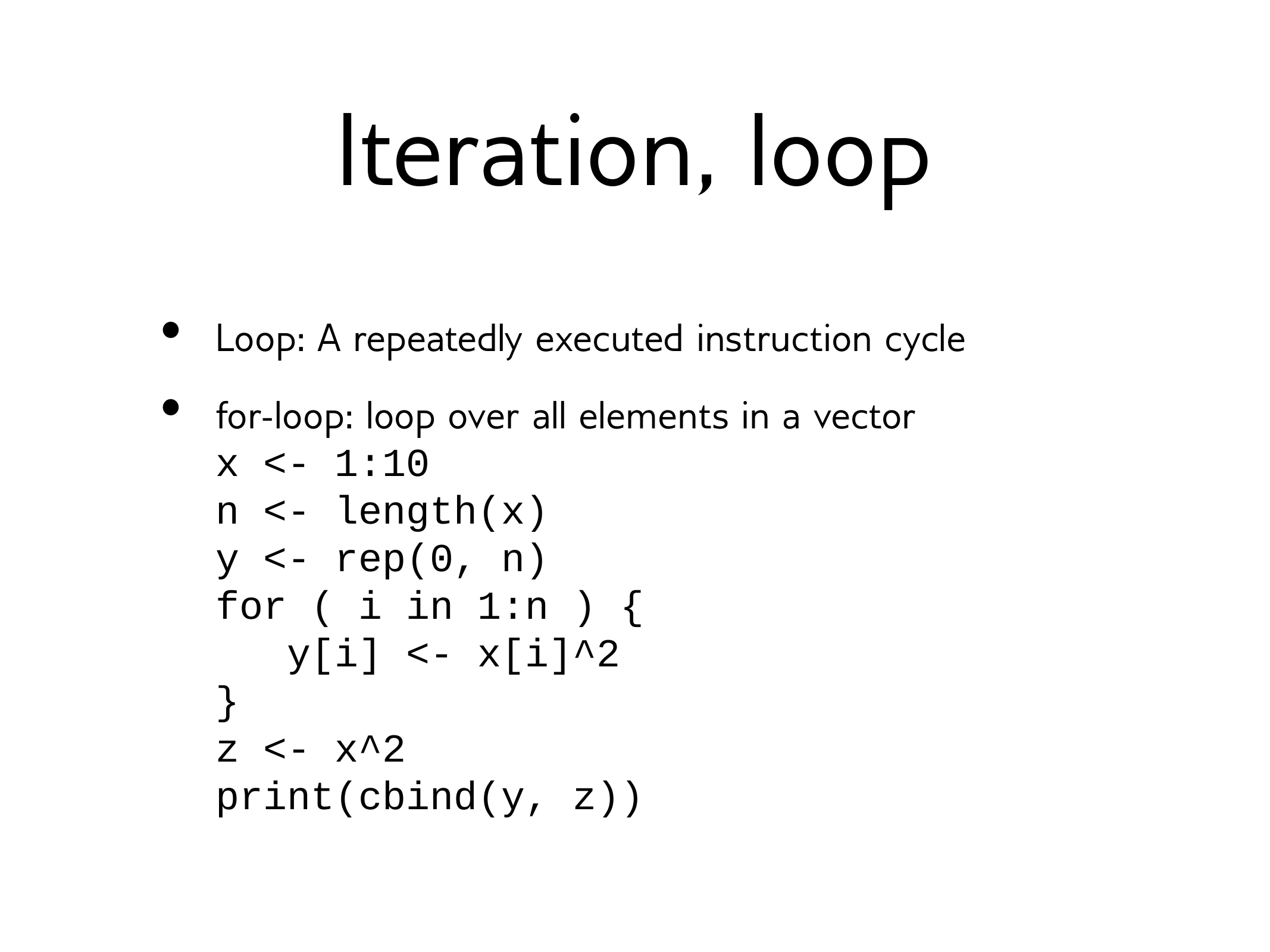

# Iteration, loop
Loop: A repeatedly executed instruction cycle
for-loop: loop over all elements in a vector
x <- 1:10
n <- length(x)
y <- rep(0, n)
for ( i in 1:n ) {
   y[i] <- x[i]^2
}
z <- x^2
print(cbind(y, z))